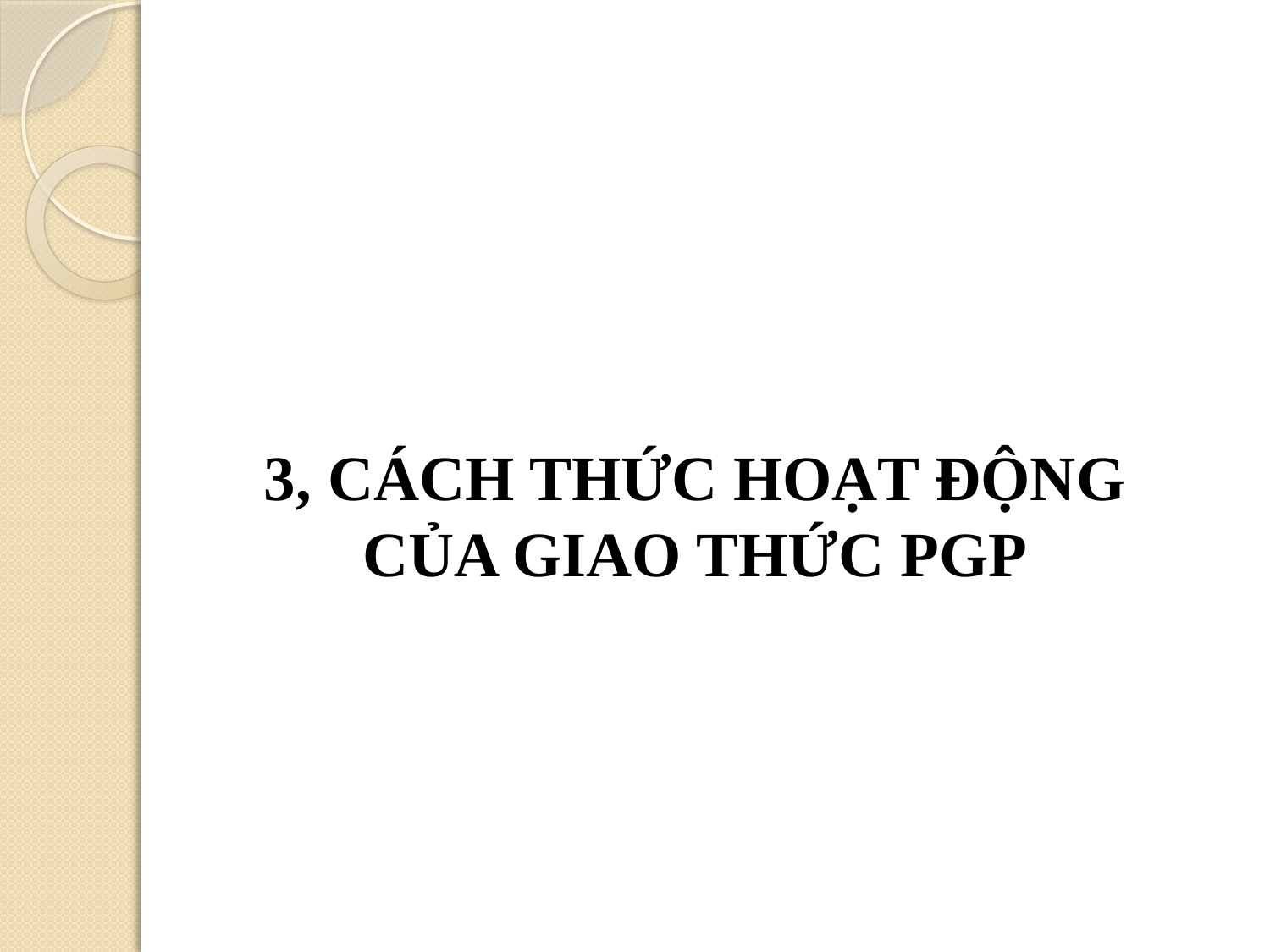

3, CÁCH THỨC HOẠT ĐỘNG CỦA GIAO THỨC PGP